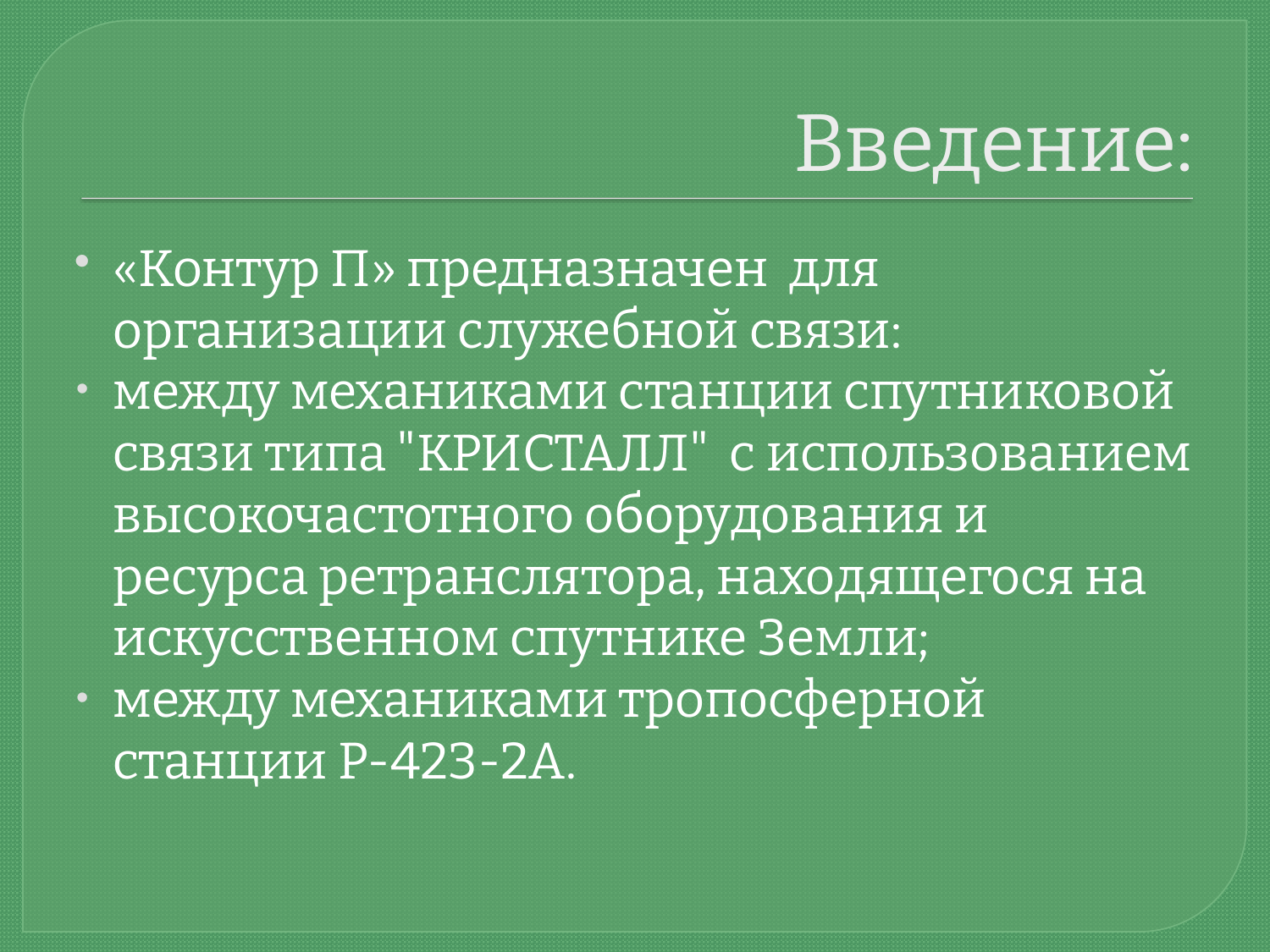

# Введение:
«Контур П» предназначен  для организации служебной связи:
между механиками станции спутниковой связи типа "КРИСТАЛЛ"  с использованием высокочастотного оборудования и ресурса ретранслятора, находящегося на искусственном спутнике Земли;
между механиками тропосферной станции P-423-2A.